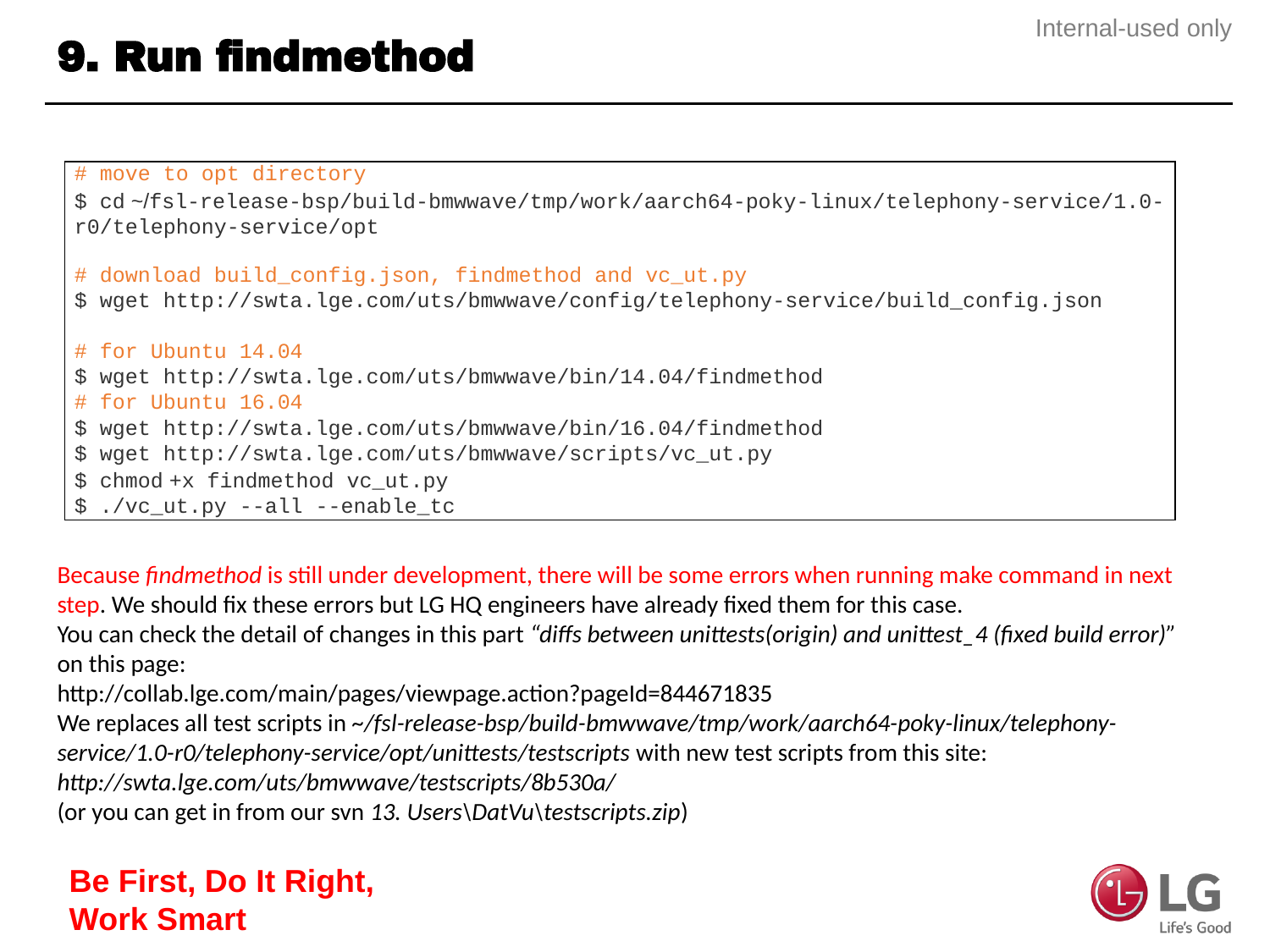

# 9. Run findmethod
| # move to opt directory $ cd ~/fsl-release-bsp/build-bmwwave/tmp/work/aarch64-poky-linux/telephony-service/1.0-r0/telephony-service/opt # download build\_config.json, findmethod and vc\_ut.py $ wget http://swta.lge.com/uts/bmwwave/config/telephony-service/build\_config.json # for Ubuntu 14.04 $ wget http://swta.lge.com/uts/bmwwave/bin/14.04/findmethod # for Ubuntu 16.04 $ wget http://swta.lge.com/uts/bmwwave/bin/16.04/findmethod $ wget http://swta.lge.com/uts/bmwwave/scripts/vc\_ut.py $ chmod +x findmethod vc\_ut.py $ ./vc\_ut.py --all --enable\_tc |
| --- |
Because findmethod is still under development, there will be some errors when running make command in next step. We should fix these errors but LG HQ engineers have already fixed them for this case.
You can check the detail of changes in this part “diffs between unittests(origin) and unittest_4 (fixed build error)” on this page:
http://collab.lge.com/main/pages/viewpage.action?pageId=844671835
We replaces all test scripts in ~/fsl-release-bsp/build-bmwwave/tmp/work/aarch64-poky-linux/telephony-service/1.0-r0/telephony-service/opt/unittests/testscripts with new test scripts from this site:
http://swta.lge.com/uts/bmwwave/testscripts/8b530a/
(or you can get in from our svn 13. Users\DatVu\testscripts.zip)